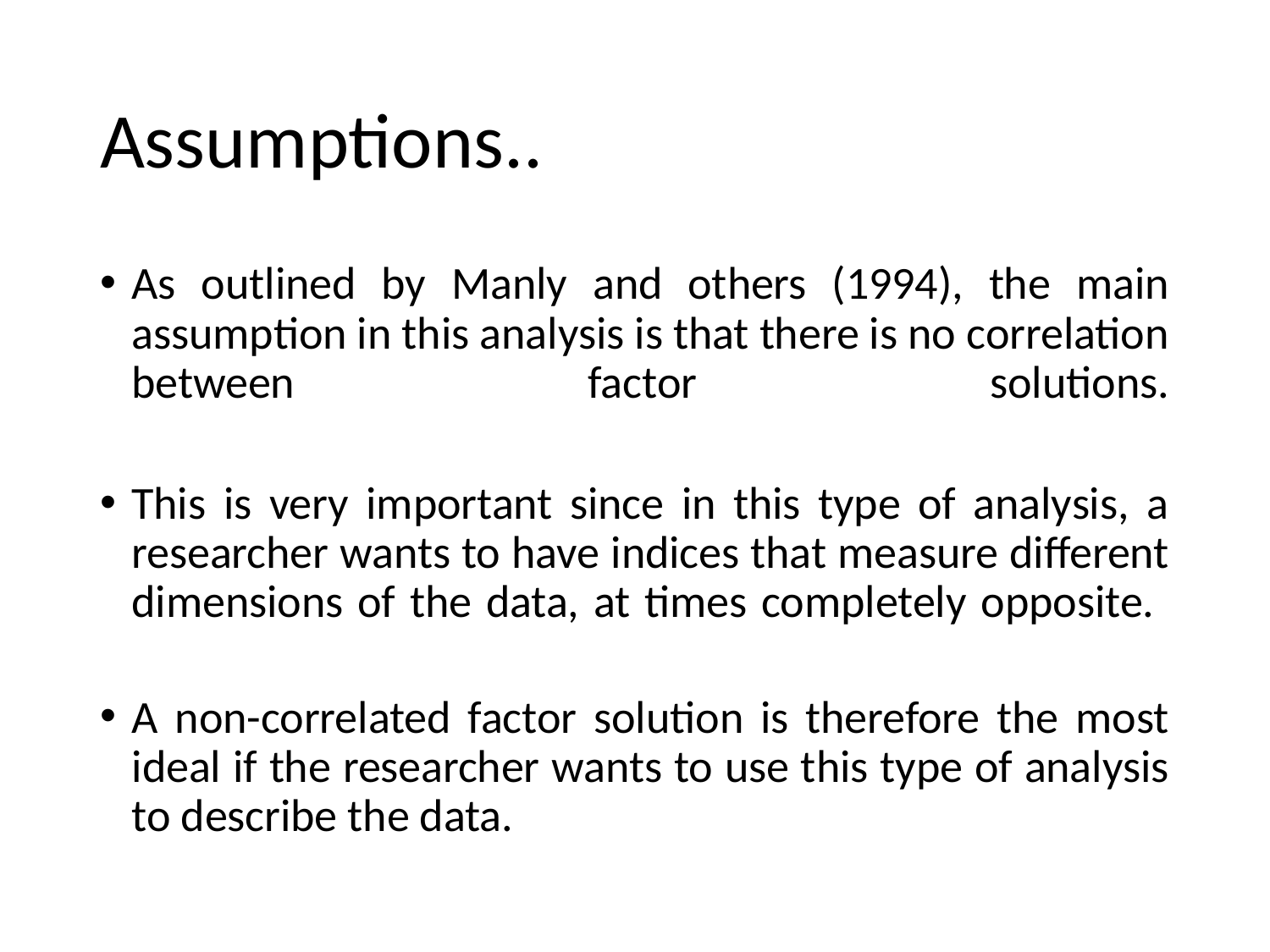

# Assumptions..
As outlined by Manly and others (1994), the main assumption in this analysis is that there is no correlation between factor solutions.
This is very important since in this type of analysis, a researcher wants to have indices that measure different dimensions of the data, at times completely opposite.
A non-correlated factor solution is therefore the most ideal if the researcher wants to use this type of analysis to describe the data.